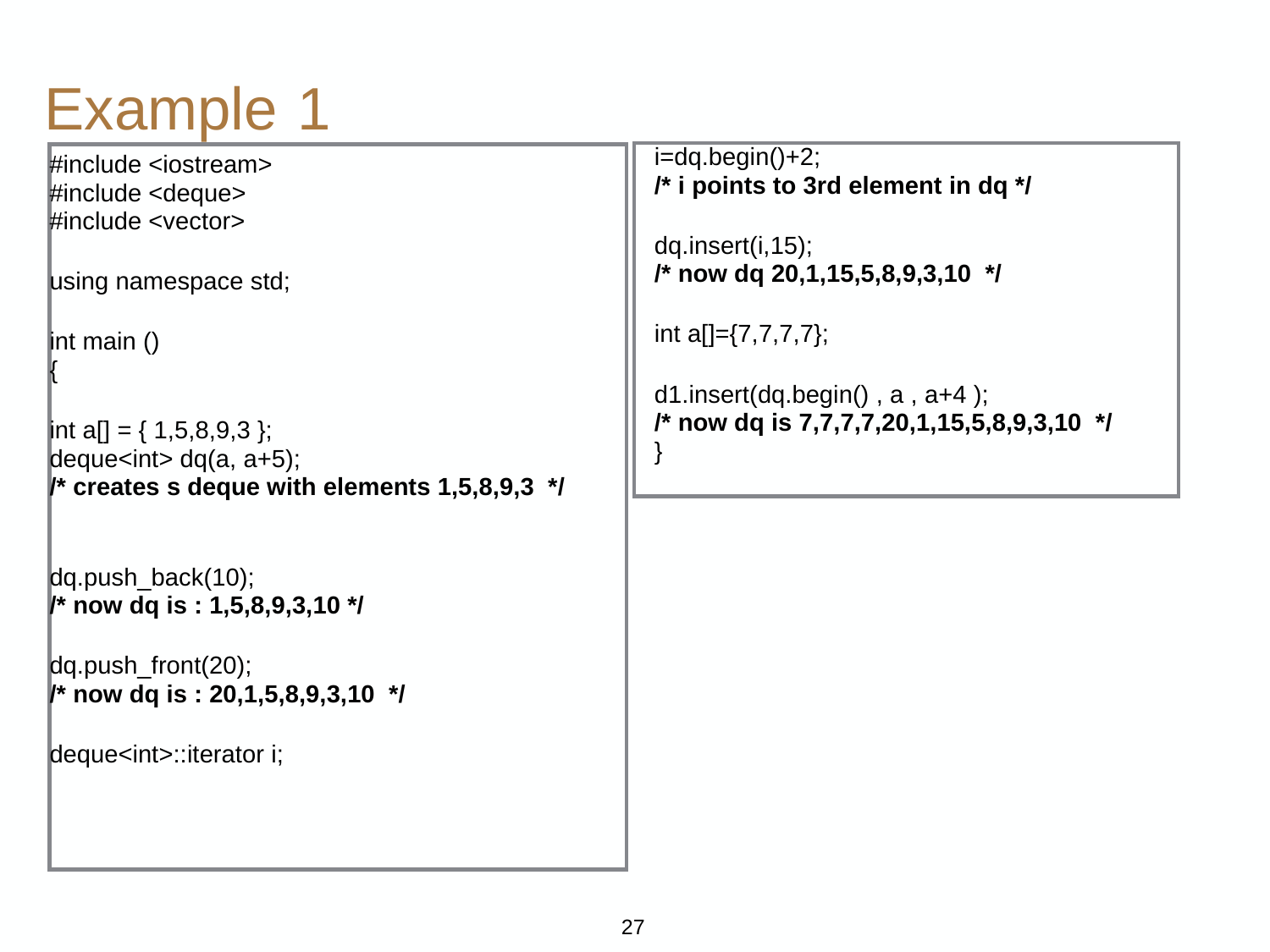

Example
1

i=dq.begin()+2;
/* i points to 3rd element in dq */
dq.insert(i,15);
/* now dq 20,1,15,5,8,9,3,10  */
int a[]={7,7,7,7};
d1.insert(dq.begin() , a , a+4 );
/* now dq is 7,7,7,7,20,1,15,5,8,9,3,10  */
}

#include <iostream>
#include <deque>
#include <vector>
using namespace std;
int main ()
{
int a[] = { 1,5,8,9,3 };
deque<int> dq(a, a+5);
/* creates s deque with elements 1,5,8,9,3  */
dq.push_back(10);
/* now dq is : 1,5,8,9,3,10 */
dq.push_front(20);
/* now dq is : 20,1,5,8,9,3,10  */
deque<int>::iterator i;
27